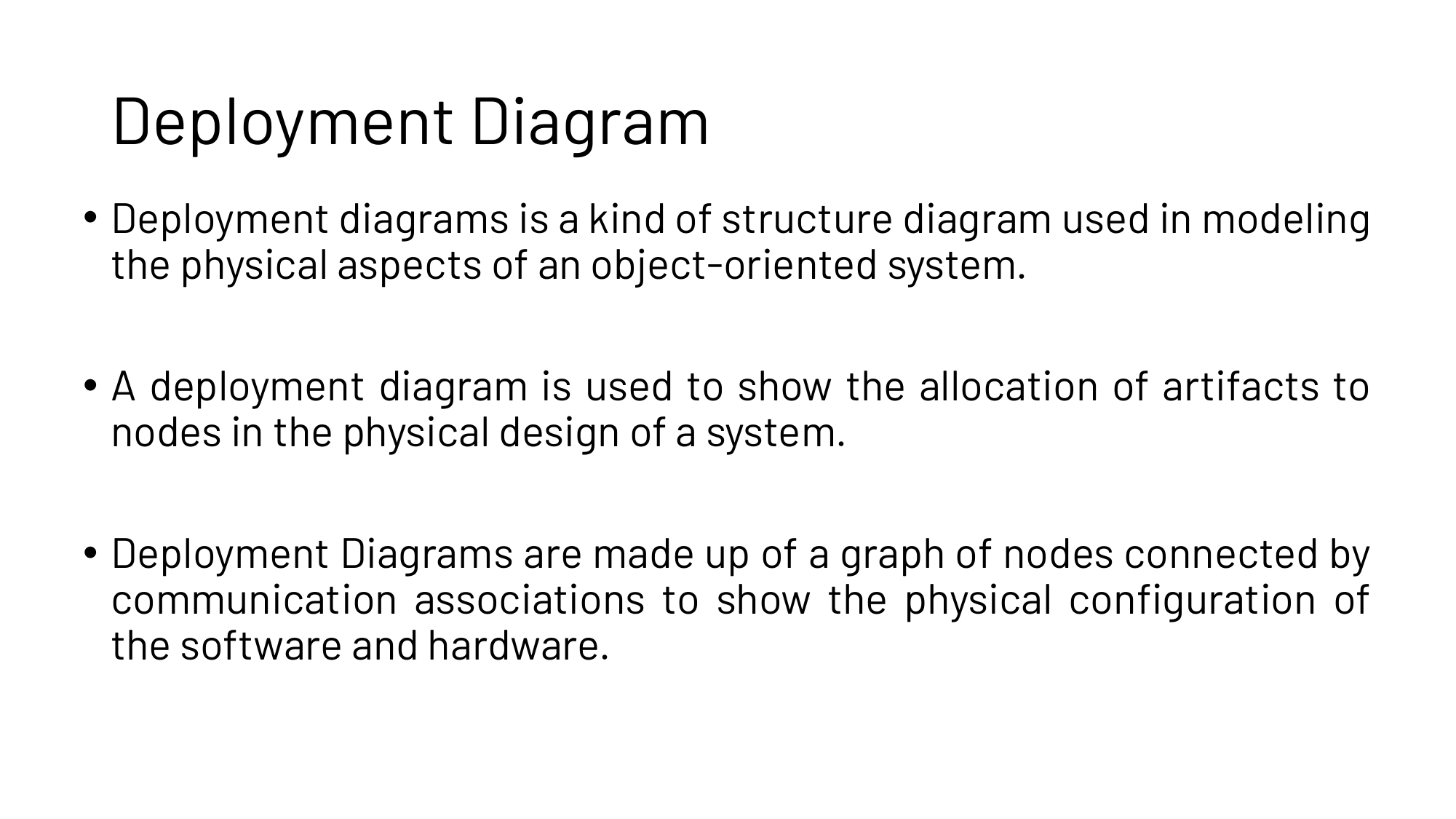

# Deployment Diagram
Deployment diagrams is a kind of structure diagram used in modeling the physical aspects of an object-oriented system.

A deployment diagram is used to show the allocation of artifacts to nodes in the physical design of a system.

Deployment Diagrams are made up of a graph of nodes connected by communication associations to show the physical configuration of the software and hardware.